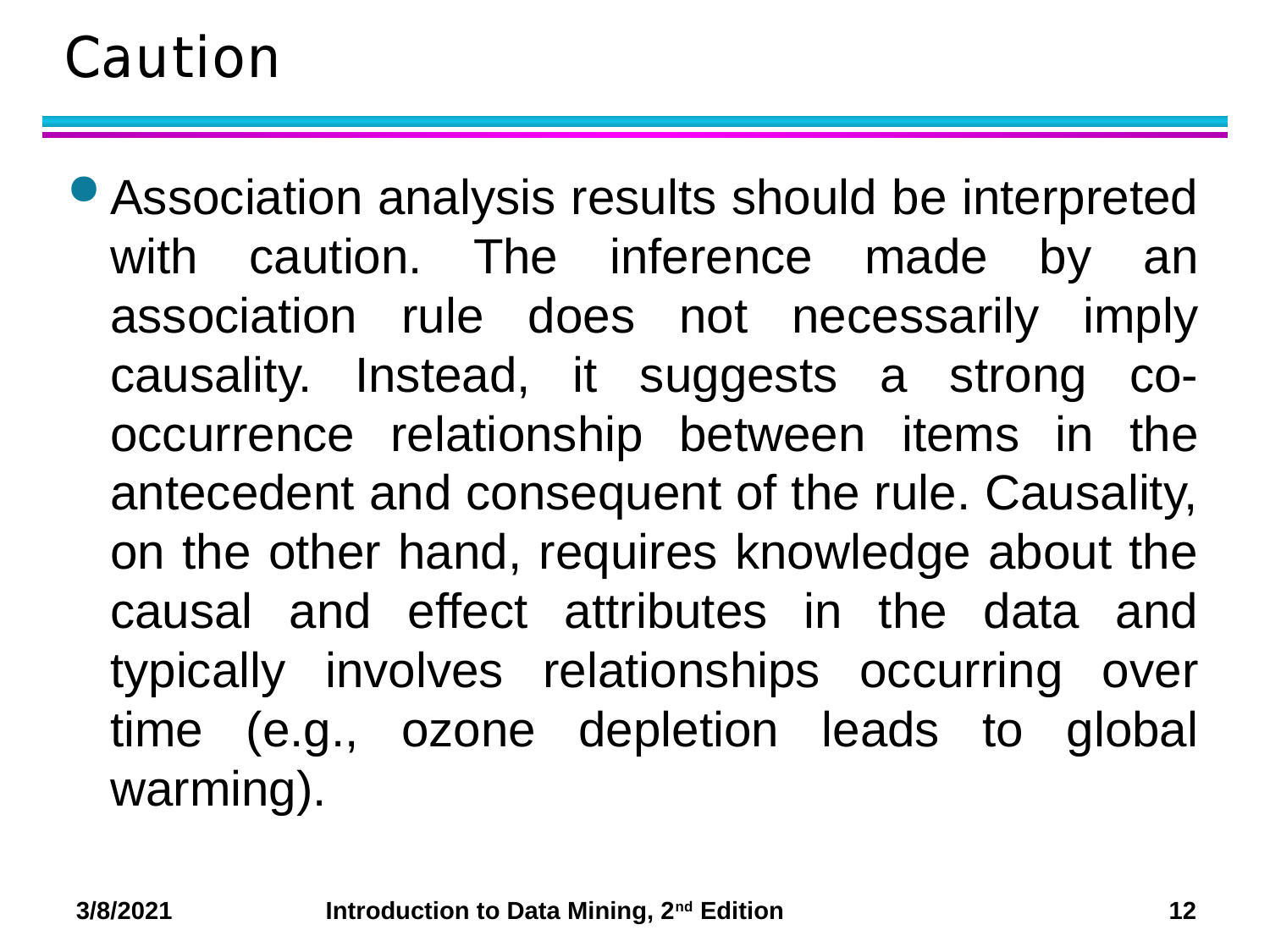

# Caution
Association analysis results should be interpreted with caution. The inference made by an association rule does not necessarily imply causality. Instead, it suggests a strong co-occurrence relationship between items in the antecedent and consequent of the rule. Causality, on the other hand, requires knowledge about the causal and effect attributes in the data and typically involves relationships occurring over time (e.g., ozone depletion leads to global warming).